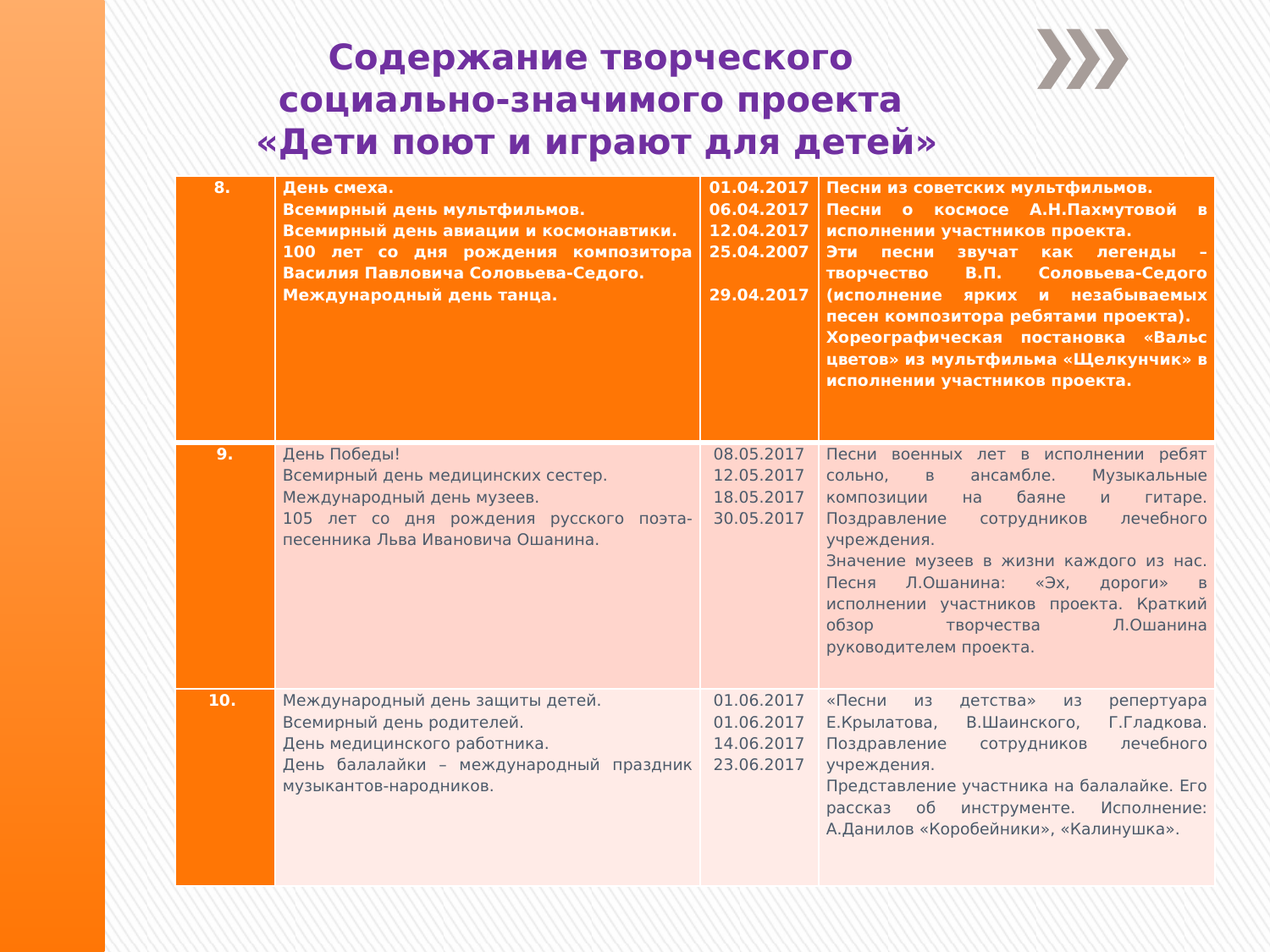

Содержание творческого
социально-значимого проекта
«Дети поют и играют для детей»
#
| 8. | День смеха. Всемирный день мультфильмов. Всемирный день авиации и космонавтики. 100 лет со дня рождения композитора Василия Павловича Соловьева-Седого. Международный день танца. | 01.04.2017 06.04.2017 12.04.2017 25.04.2007 29.04.2017 | Песни из советских мультфильмов. Песни о космосе А.Н.Пахмутовой в исполнении участников проекта. Эти песни звучат как легенды – творчество В.П. Соловьева-Седого (исполнение ярких и незабываемых песен композитора ребятами проекта). Хореографическая постановка «Вальс цветов» из мультфильма «Щелкунчик» в исполнении участников проекта. |
| --- | --- | --- | --- |
| 9. | День Победы! Всемирный день медицинских сестер. Международный день музеев. 105 лет со дня рождения русского поэта-песенника Льва Ивановича Ошанина. | 08.05.2017 12.05.2017 18.05.2017 30.05.2017 | Песни военных лет в исполнении ребят сольно, в ансамбле. Музыкальные композиции на баяне и гитаре. Поздравление сотрудников лечебного учреждения. Значение музеев в жизни каждого из нас. Песня Л.Ошанина: «Эх, дороги» в исполнении участников проекта. Краткий обзор творчества Л.Ошанина руководителем проекта. |
| 10. | Международный день защиты детей. Всемирный день родителей. День медицинского работника. День балалайки – международный праздник музыкантов-народников. | 01.06.2017 01.06.2017 14.06.2017 23.06.2017 | «Песни из детства» из репертуара Е.Крылатова, В.Шаинского, Г.Гладкова. Поздравление сотрудников лечебного учреждения. Представление участника на балалайке. Его рассказ об инструменте. Исполнение: А.Данилов «Коробейники», «Калинушка». |